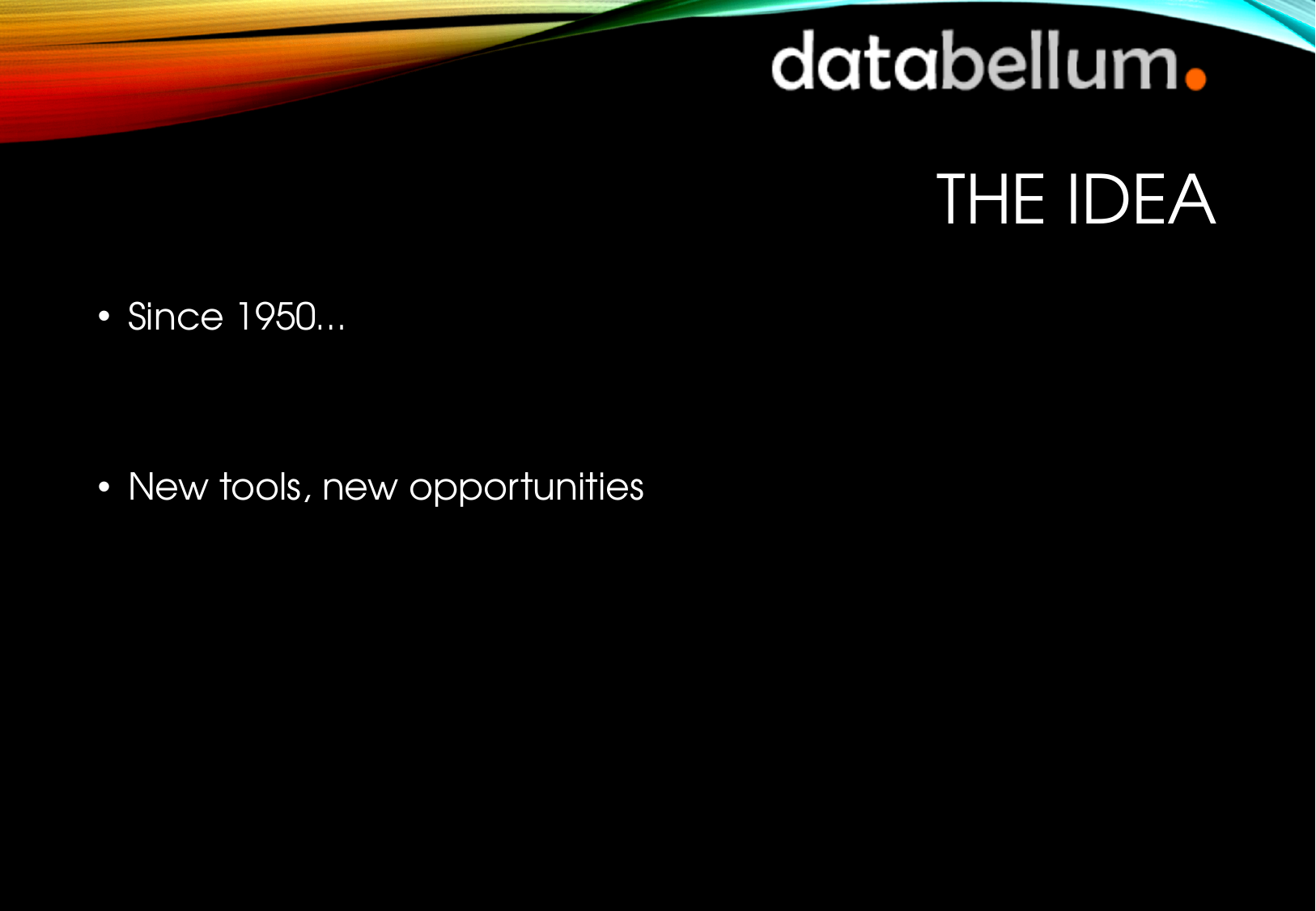

# The idea
Since 1950…

New tools, new opportunities